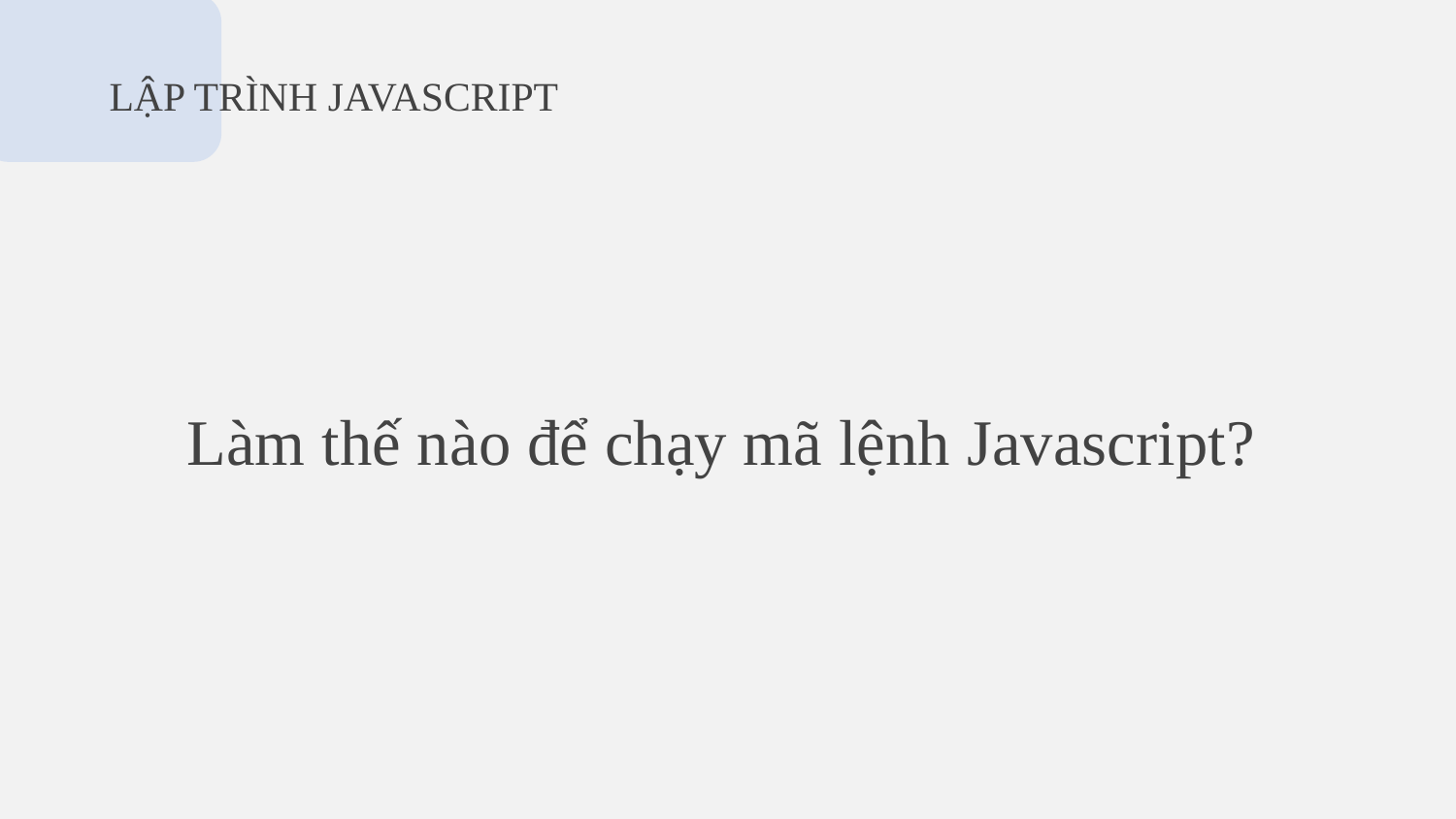

# LẬP TRÌNH JAVASCRIPT
Làm thế nào để chạy mã lệnh Javascript?